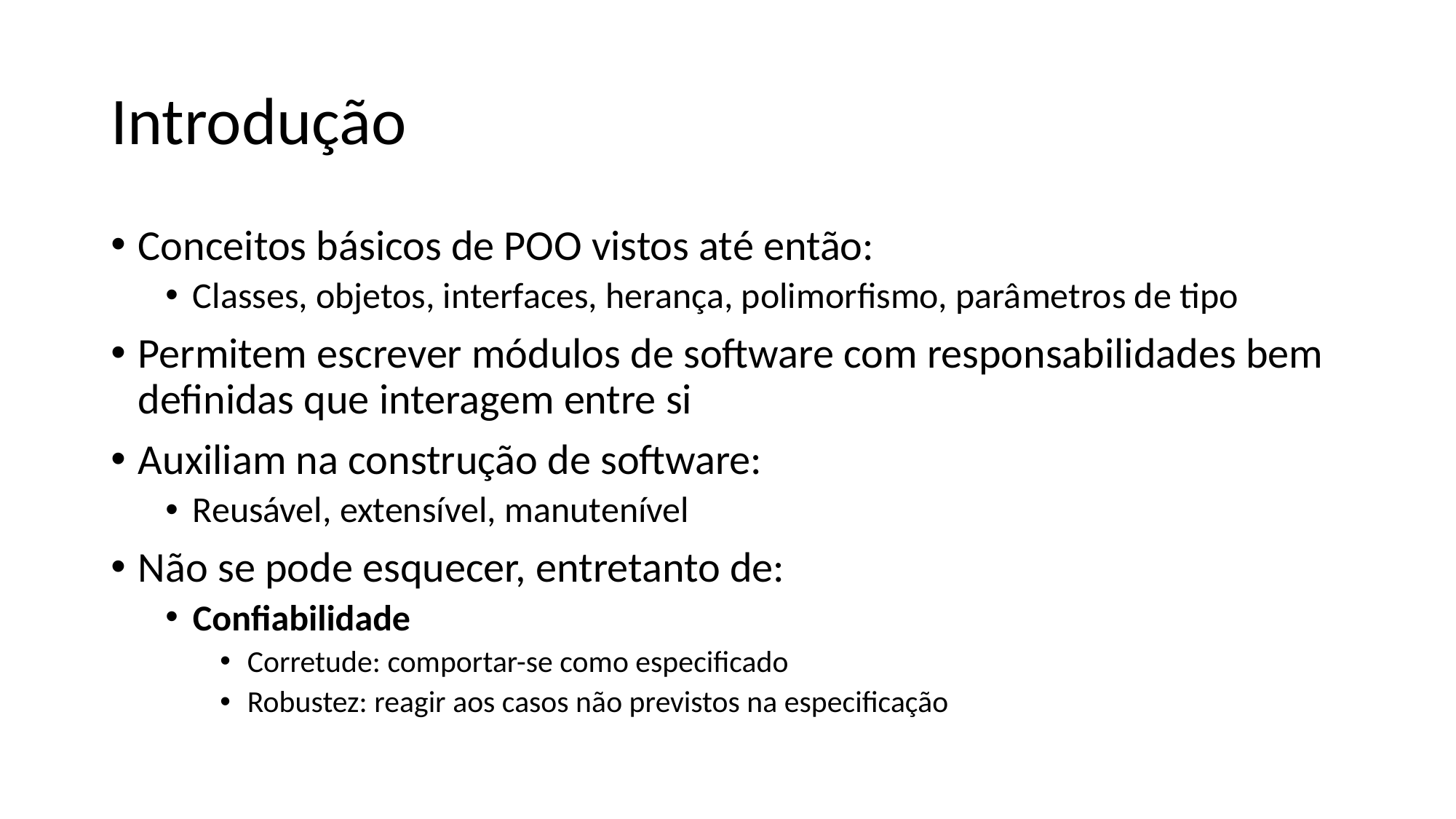

# Introdução
Conceitos básicos de POO vistos até então:
Classes, objetos, interfaces, herança, polimorfismo, parâmetros de tipo
Permitem escrever módulos de software com responsabilidades bem definidas que interagem entre si
Auxiliam na construção de software:
Reusável, extensível, manutenível
Não se pode esquecer, entretanto de:
Confiabilidade
Corretude: comportar-se como especificado
Robustez: reagir aos casos não previstos na especificação